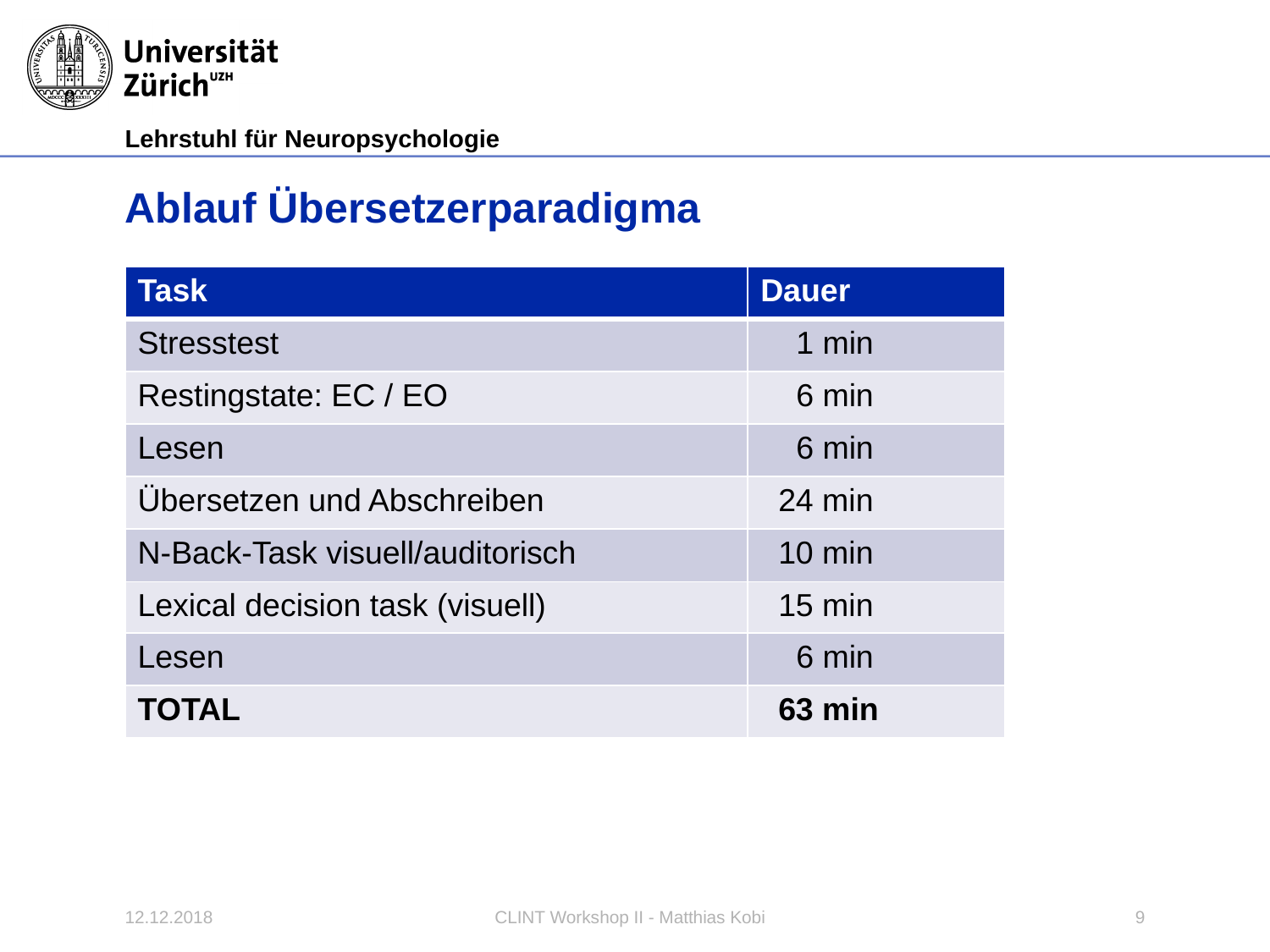

# Ablauf Übersetzerparadigma
| Task | Dauer |
| --- | --- |
| Stresstest | 1 min |
| Restingstate: EC / EO | 6 min |
| Lesen | 6 min |
| Übersetzen und Abschreiben | 24 min |
| N-Back-Task visuell/auditorisch | 10 min |
| Lexical decision task (visuell) | 15 min |
| Lesen | 6 min |
| TOTAL | 63 min |
12.12.2018
CLINT Workshop II - Matthias Kobi
9